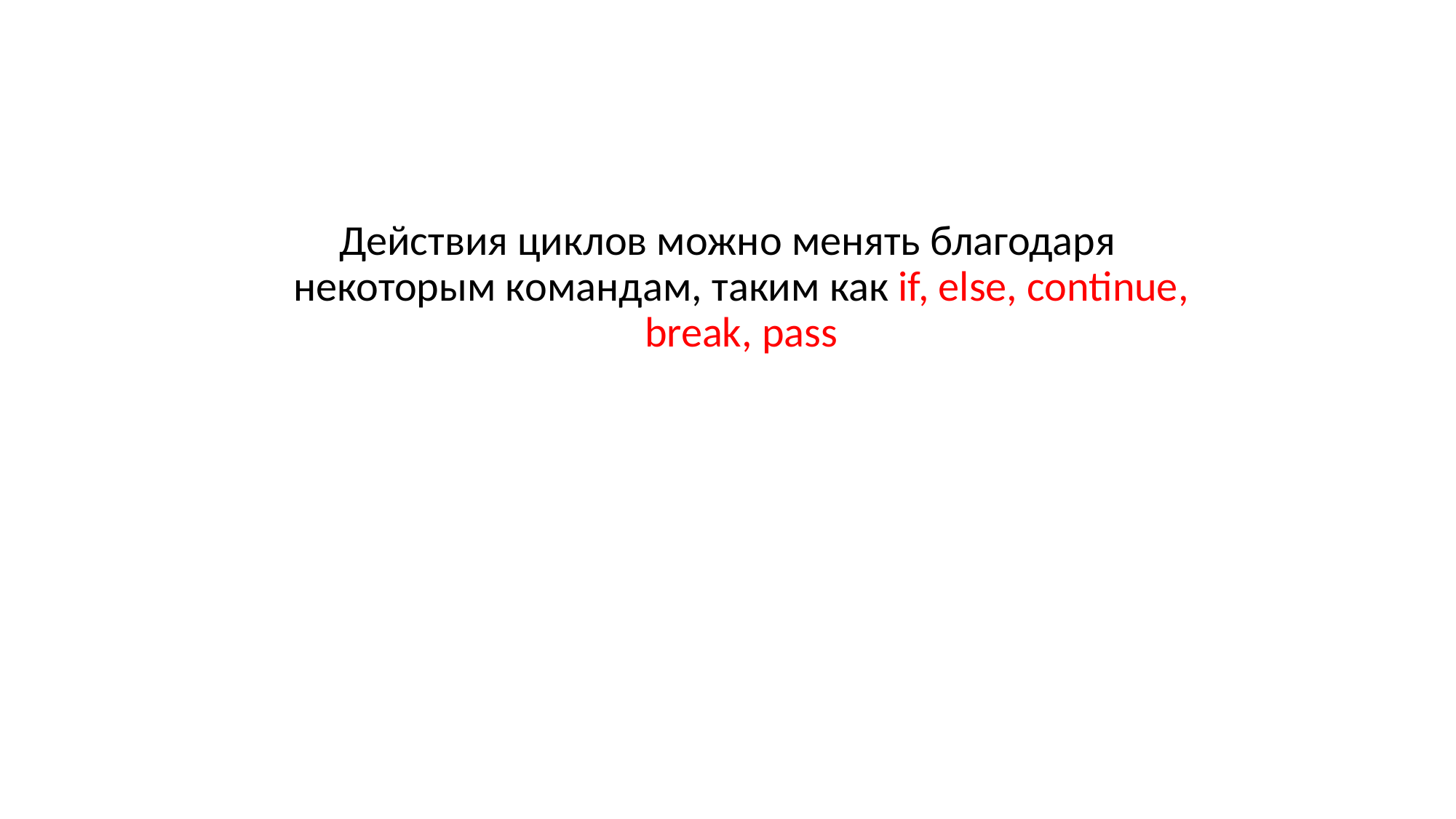

#
Действия циклов можно менять благодаря некоторым командам, таким как if, else, continue, break, pass